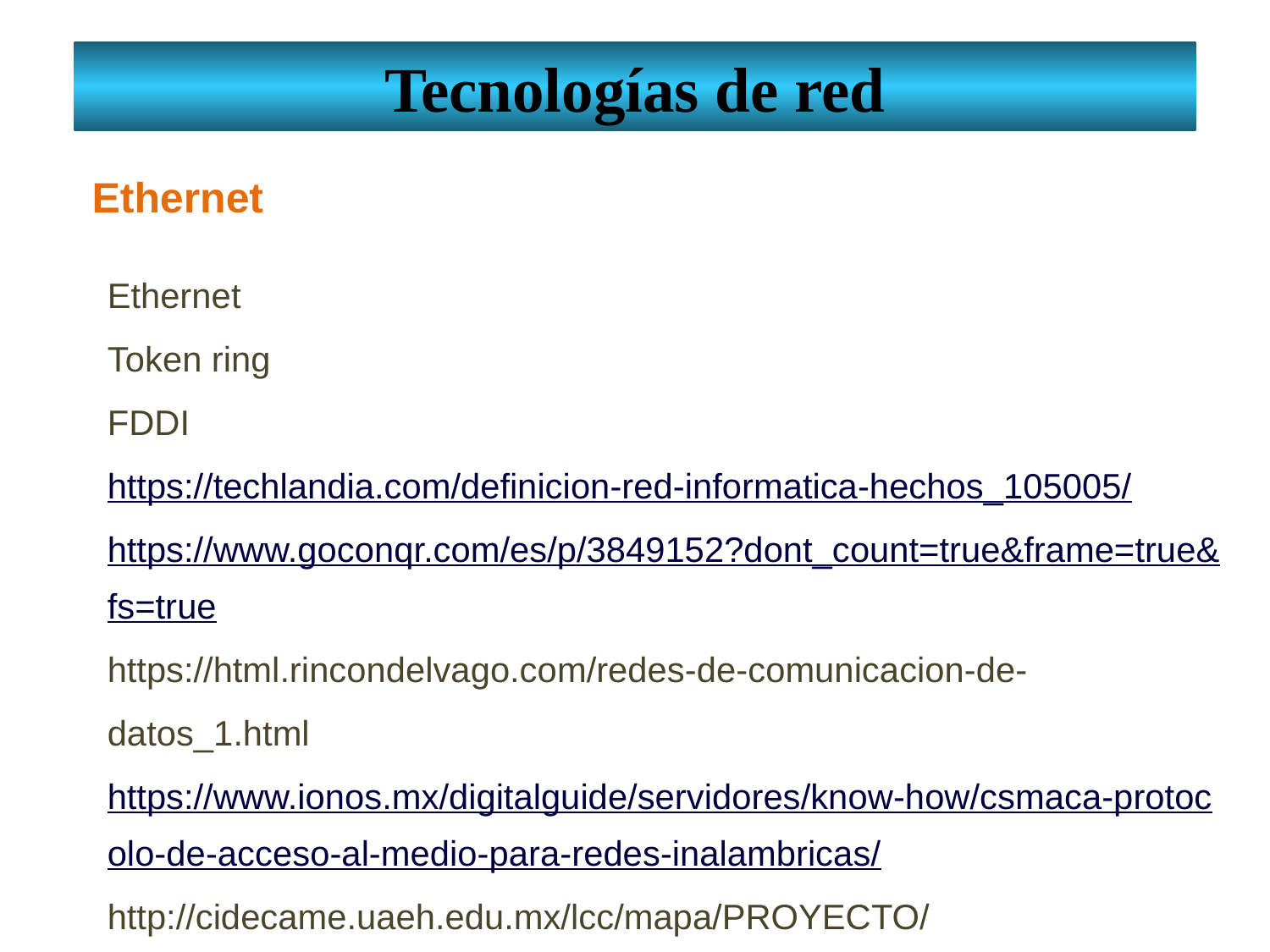

Tecnologías de red
Ethernet
Ethernet
Token ring
FDDI
https://techlandia.com/definicion-red-informatica-hechos_105005/
https://www.goconqr.com/es/p/3849152?dont_count=true&frame=true&fs=true
https://html.rincondelvago.com/redes-de-comunicacion-de-datos_1.html
https://www.ionos.mx/digitalguide/servidores/know-how/csmaca-protocolo-de-acceso-al-medio-para-redes-inalambricas/
http://cidecame.uaeh.edu.mx/lcc/mapa/PROYECTO/libro27/4222_paso_de_testigo.html

Las diferencias entre Ethernet, Token Ring, FDDI e inalámbrica
Las diferencias entre Ethernet, Token Ring, FDDI e
Ethernet, Token Ring, FDDI e inalámbrica son bases de manejo de redes. Por un largo tiempo eternet y el anillo Token (token ring) fueron los principales participantes en la tecnología de red, FDDI, que usa fibra óptica y sistemas inalámbricos, transmite mediante ondas de radio y es una tecnología más nueva. Las bases de red más ampliamente implementadas para redes de oficinas es Ethernet. Las redes inalámbricas son la opción elegida para las redes hogareñas.
Método de acceso
La actividad central de cualquier sistema de redes es el método de acceso al medio de transmisión. Los sistemas inalámbricos usan el sistema de Ethernet, que se llama Carrier Sense Multiple Access with Collision Detection, CSMA/CD. El FDDI usa el método del anillo Token.

CSMA/CD
En CSMA/CD, procedimientos de control de acceso a Ethernet's Media, todas las computadoras conectadas al mismo cable reciben la información transmitida por una de las computadoras. El remitente de la información debe comprobar que el cable esté en silencio antes de enviar la información y luego escuchar para saber si otra computadora comienza a transmitir mientras esa transmisión está en proceso. Si otra comienza a hacerlo, la computadora que lo detecta envía una señal de retiro y todas las computadoras dejan de transmitir por un período de tiempo.

Token Ring
En estas redes, un paquete de información vacío pasa continuamente a cada una de las computadoras en la red. Cualquier computadora que desee enviar información la pone en un paquete vacío y escribe la dirección del receptor. El paquete se mueve a la computadora siguiente, que lo pasa a la siguiente en el anillo si el paquete no está destinado a ella. Si lo está, el receptor toma la información y limpia el paquete. Puede limpiarlo y pasarlo a la siguiente computadora o llenarlo con información que quiere enviar. Toda computadora en la red recibe la información de turno y envía paquetes si no es ella la destinataria.

Medios
El medio principal para casi todas las redes de Ethernet en el mundo es el cable Unshielded Twisted Pair, aunque también se recomienda cable de fibra óptica o axial doble. Las redes token ring usualmente usan el cable Shielded Twisted Pair, pero también pueden implementar fibra óptica. FDDI (siglas en inglés para Fiber-distributed Data Interface, interfase de información distribuida en fibra) y usa fibra óptica. Las redes inalámbricas transmiten la información usando ondas de radio.